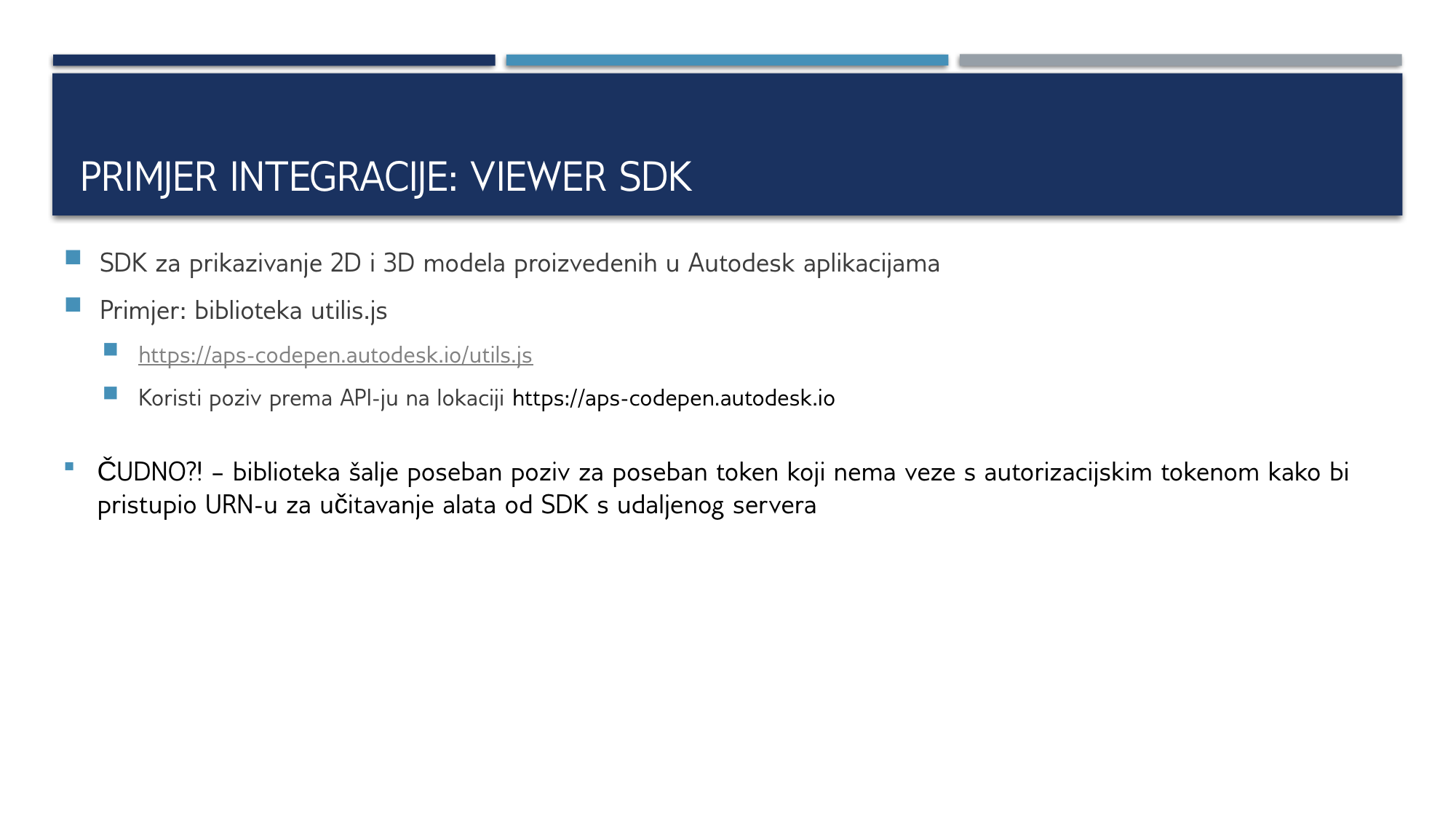

# PRIMJER INTEGRACIJE: VIEWER SDK
SDK za prikazivanje 2D i 3D modela proizvedenih u Autodesk aplikacijama
Primjer: biblioteka utilis.js
https://aps-codepen.autodesk.io/utils.js
Koristi poziv prema API-ju na lokaciji https://aps-codepen.autodesk.io
ČUDNO?! – biblioteka šalje poseban poziv za poseban token koji nema veze s autorizacijskim tokenom kako bi pristupio URN-u za učitavanje alata od SDK s udaljenog servera